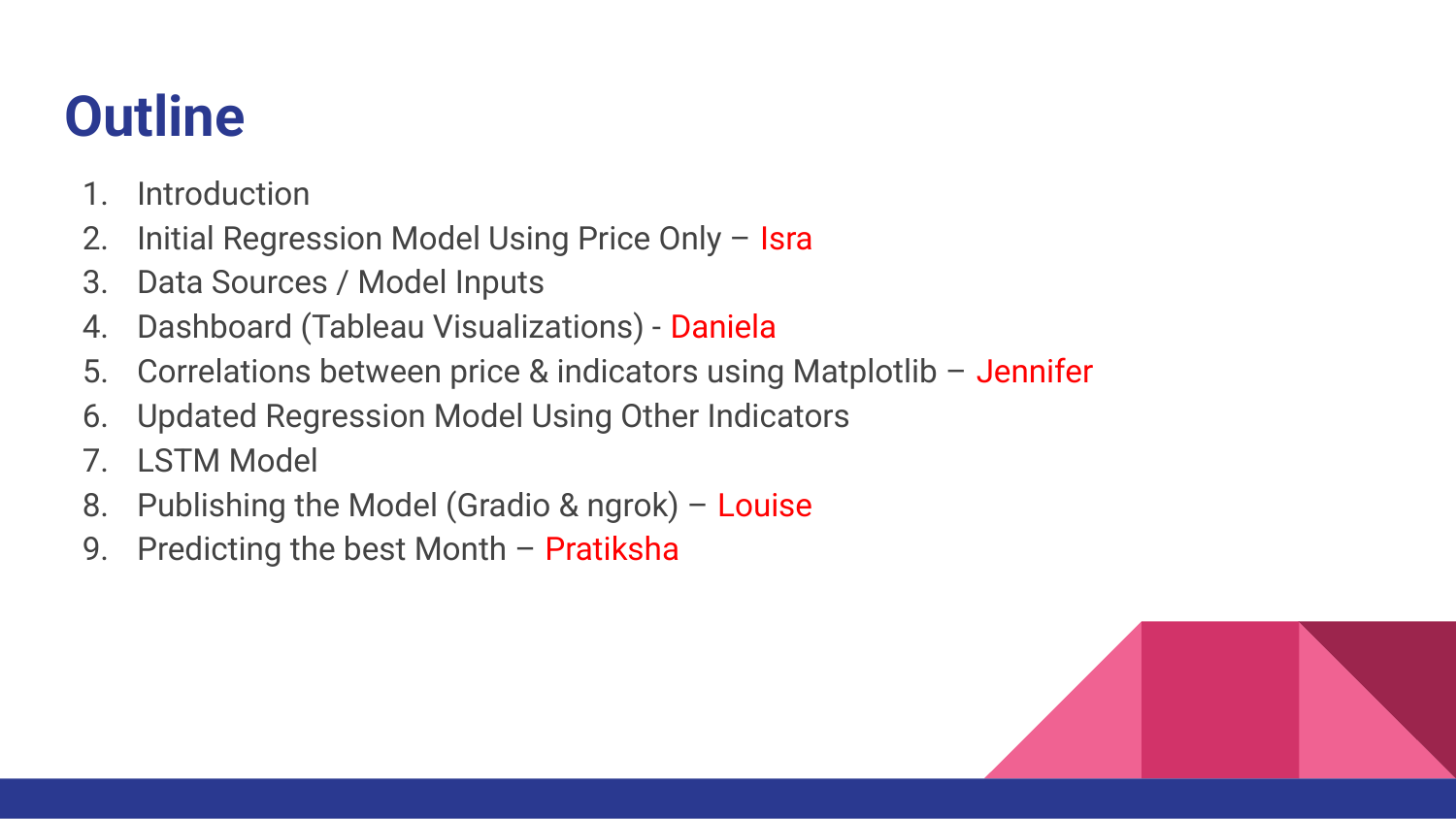

# Outline
Introduction
Initial Regression Model Using Price Only – Isra
Data Sources / Model Inputs
Dashboard (Tableau Visualizations) - Daniela
Correlations between price & indicators using Matplotlib – Jennifer
Updated Regression Model Using Other Indicators
LSTM Model
Publishing the Model (Gradio & ngrok) – Louise
Predicting the best Month – Pratiksha